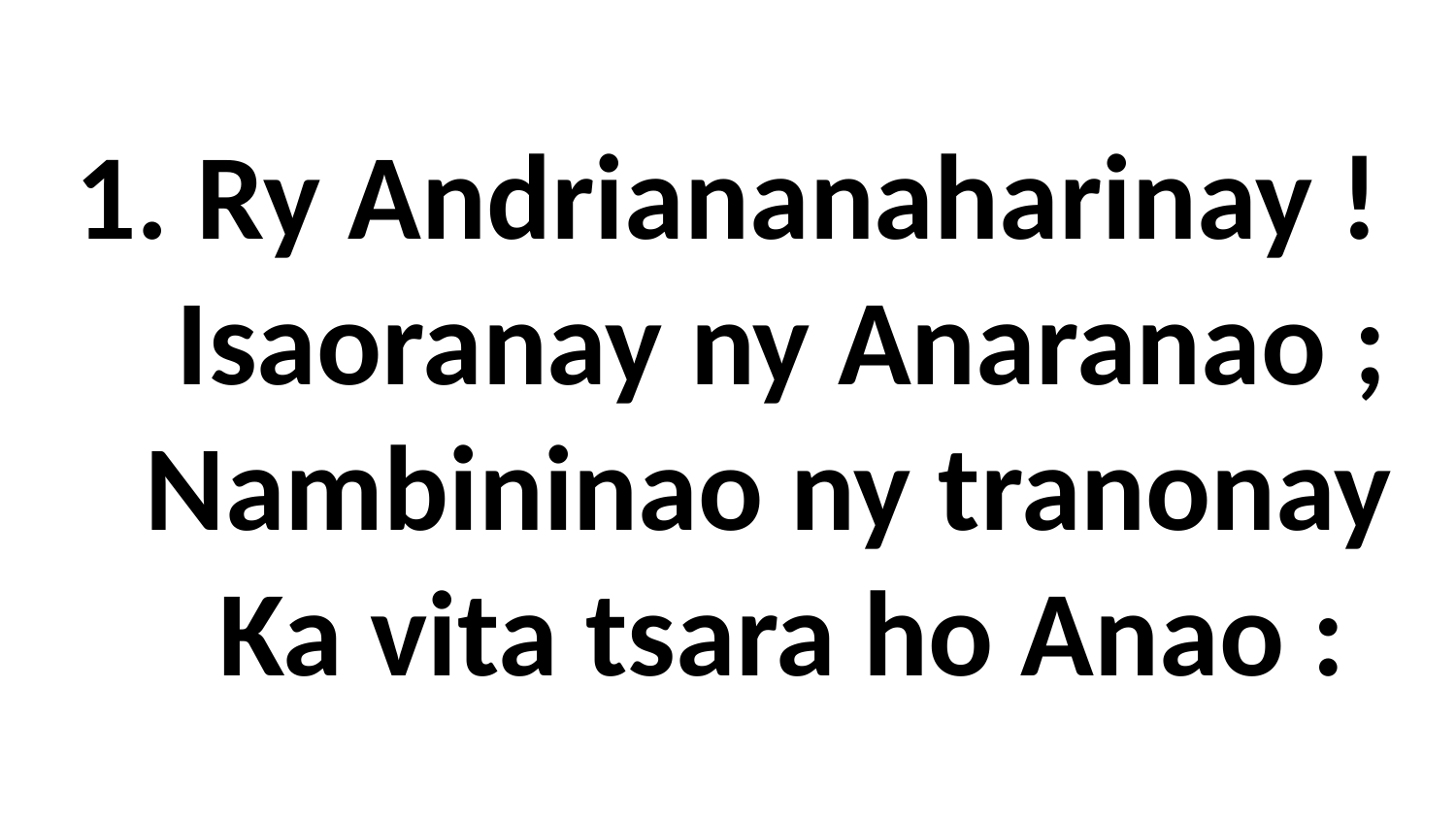

# 1. Ry Andriananaharinay ! Isaoranay ny Anaranao ; Nambininao ny tranonay Ka vita tsara ho Anao :